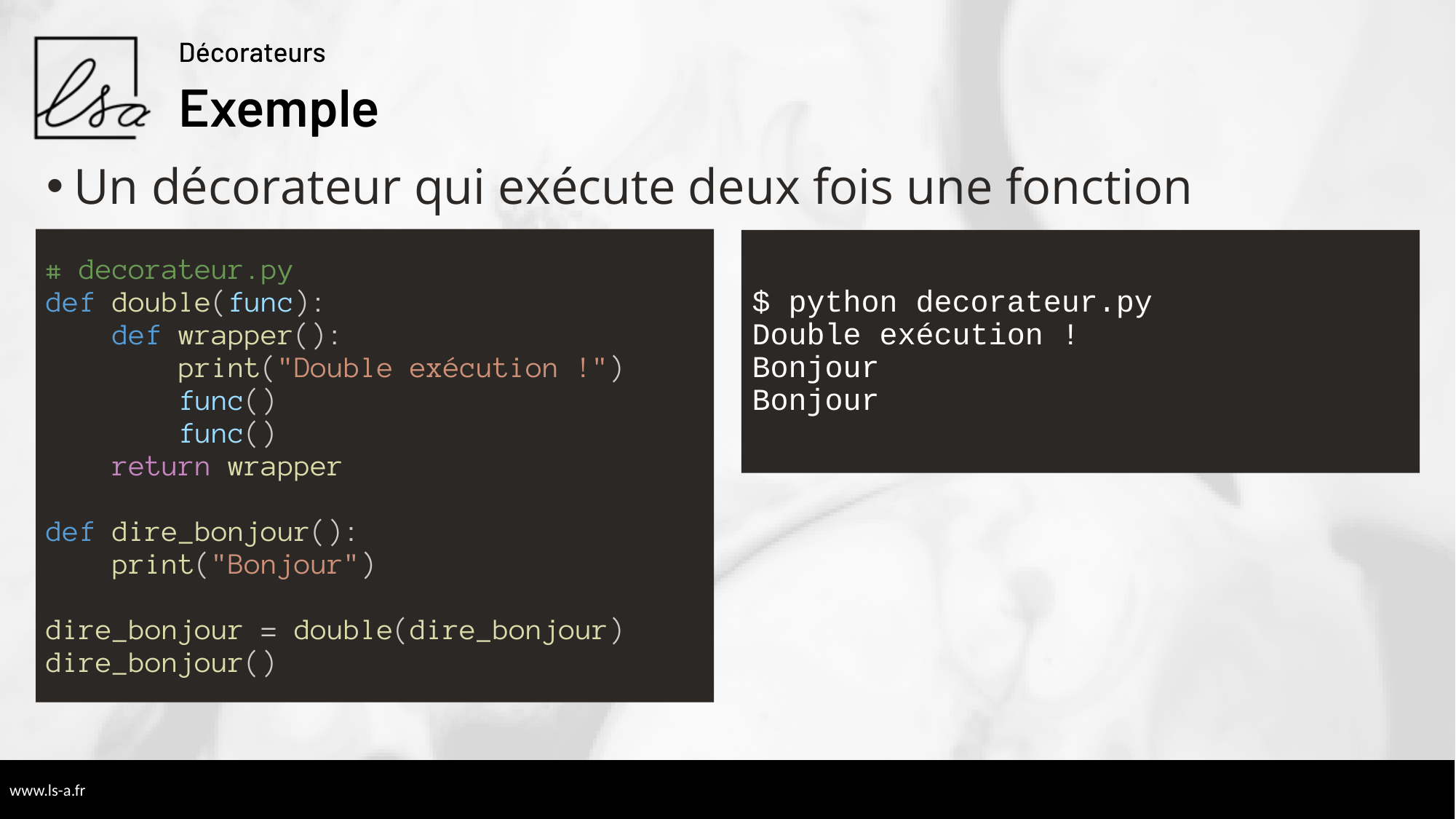

Décorateurs
# Exemple
Un décorateur qui exécute deux fois une fonction
# decorateur.py
def double(func):
    def wrapper():
        print("Double exécution !")
        func()
        func()
    return wrapper
def dire_bonjour():
    print("Bonjour")
dire_bonjour = double(dire_bonjour)
dire_bonjour()
$ python decorateur.py
Double exécution !
Bonjour
Bonjour